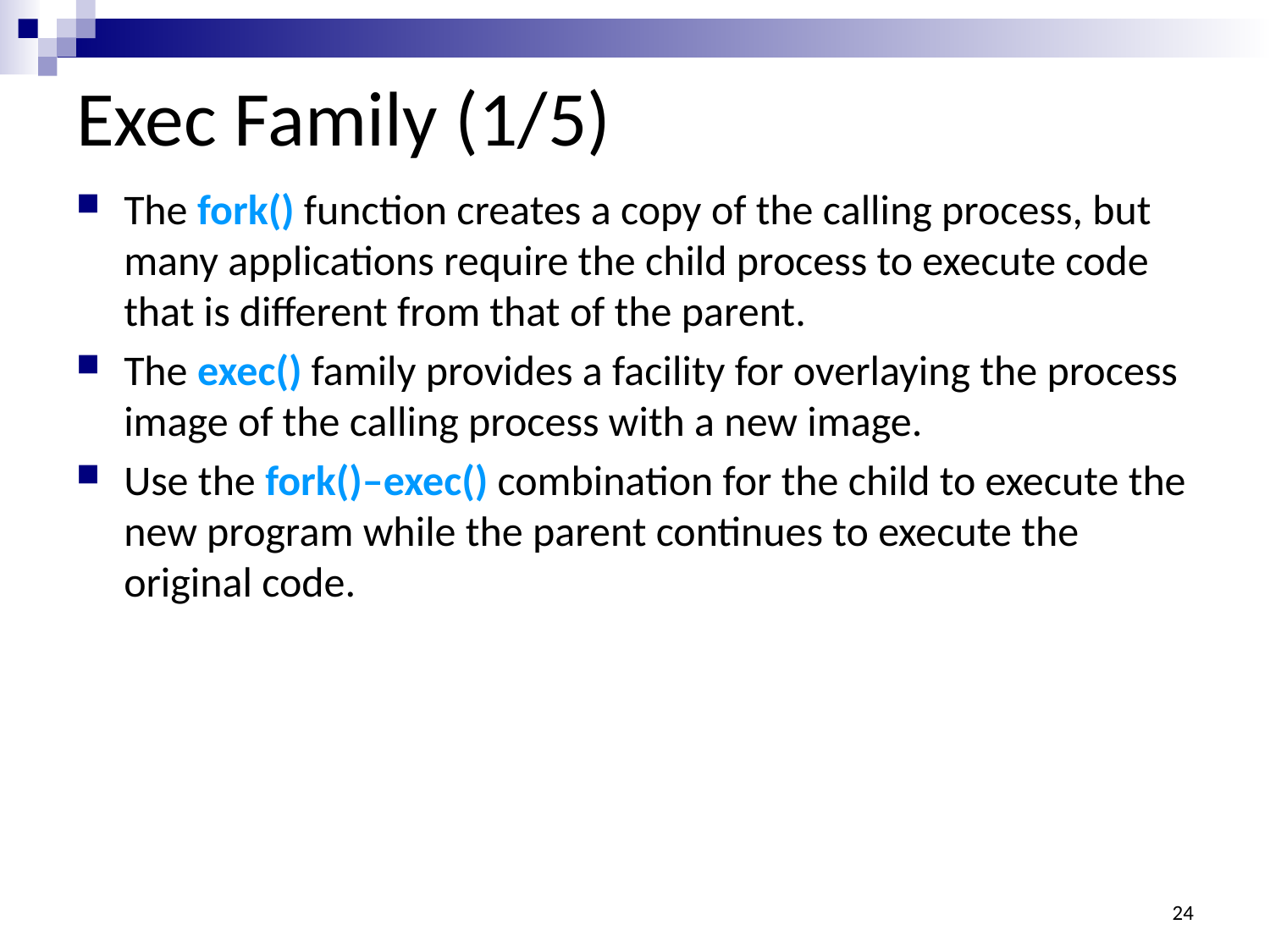

# Exec Family (1/5)
The fork() function creates a copy of the calling process, but many applications require the child process to execute code that is different from that of the parent.
The exec() family provides a facility for overlaying the process image of the calling process with a new image.
Use the fork()–exec() combination for the child to execute the new program while the parent continues to execute the original code.

24